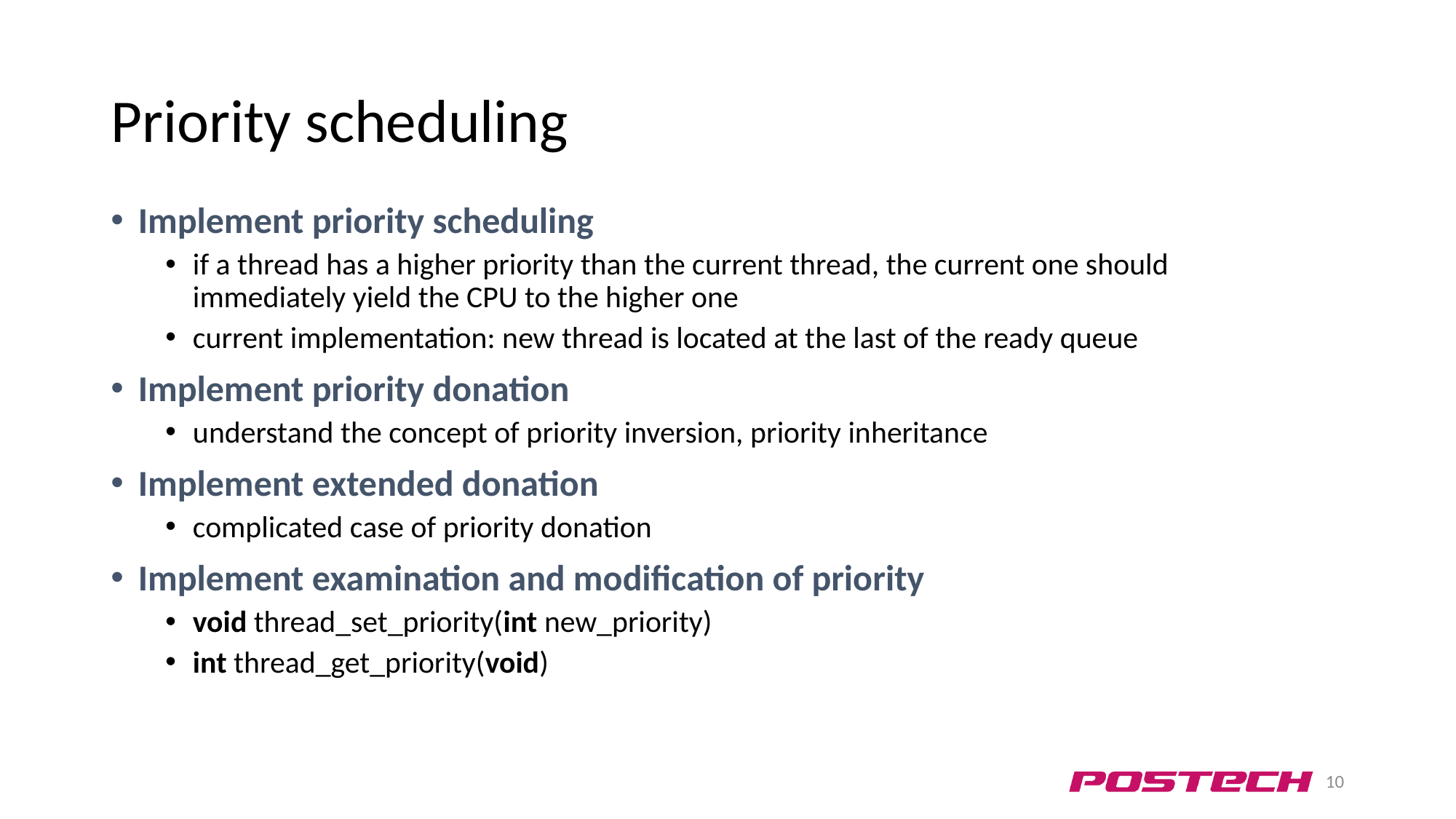

# Priority scheduling
Implement priority scheduling
if a thread has a higher priority than the current thread, the current one should immediately yield the CPU to the higher one
current implementation: new thread is located at the last of the ready queue
Implement priority donation
understand the concept of priority inversion, priority inheritance
Implement extended donation
complicated case of priority donation
Implement examination and modification of priority
void thread_set_priority(int new_priority)
int thread_get_priority(void)

10